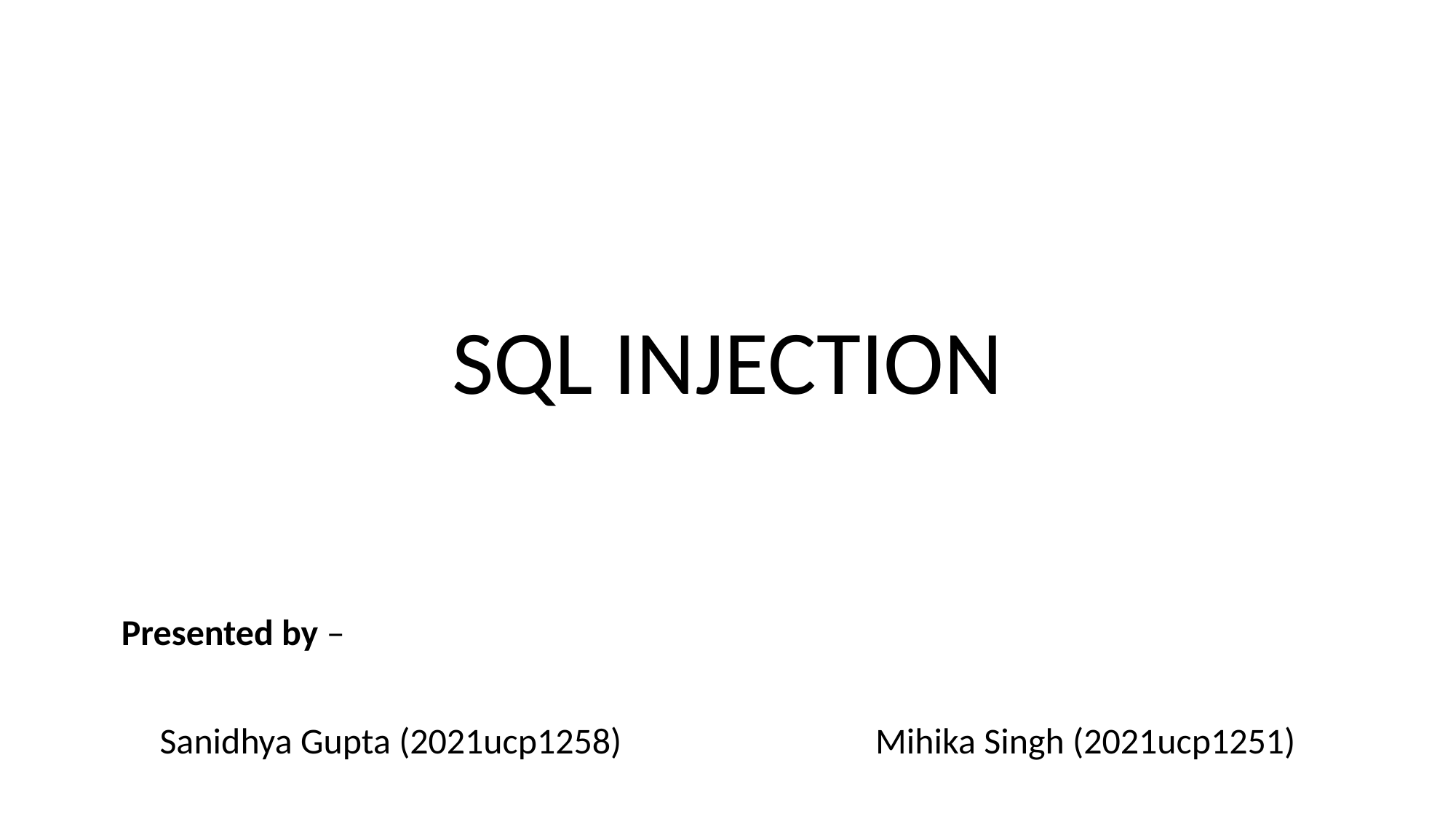

# SQL INJECTION
           Presented by –

Sanidhya Gupta (2021ucp1258)                               Mihika Singh (2021ucp1251)